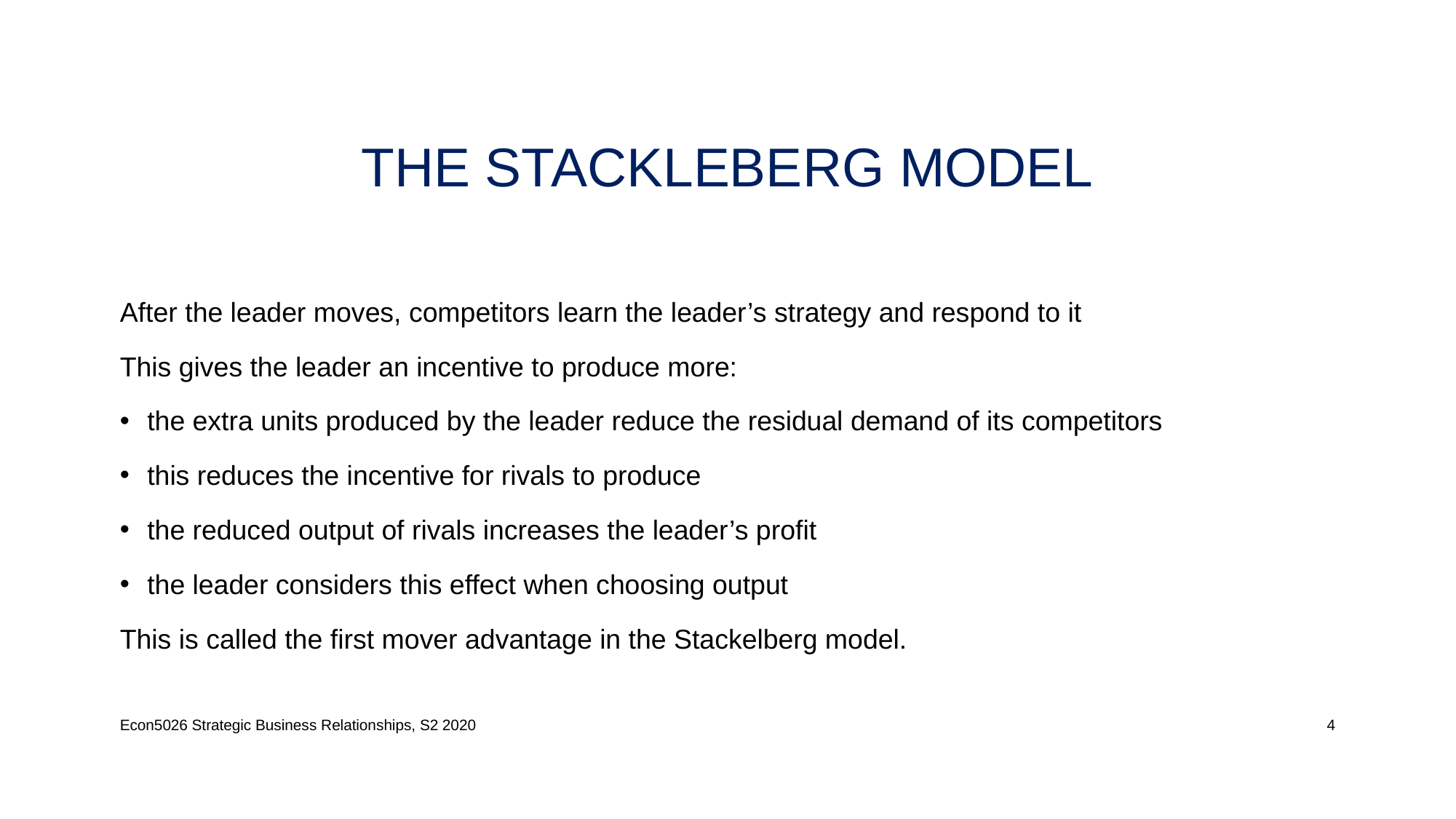

# the Stackleberg Model
After the leader moves, competitors learn the leader’s strategy and respond to it
This gives the leader an incentive to produce more:
the extra units produced by the leader reduce the residual demand of its competitors
this reduces the incentive for rivals to produce
the reduced output of rivals increases the leader’s profit
the leader considers this effect when choosing output
This is called the first mover advantage in the Stackelberg model.
Econ5026 Strategic Business Relationships, S2 2020
4